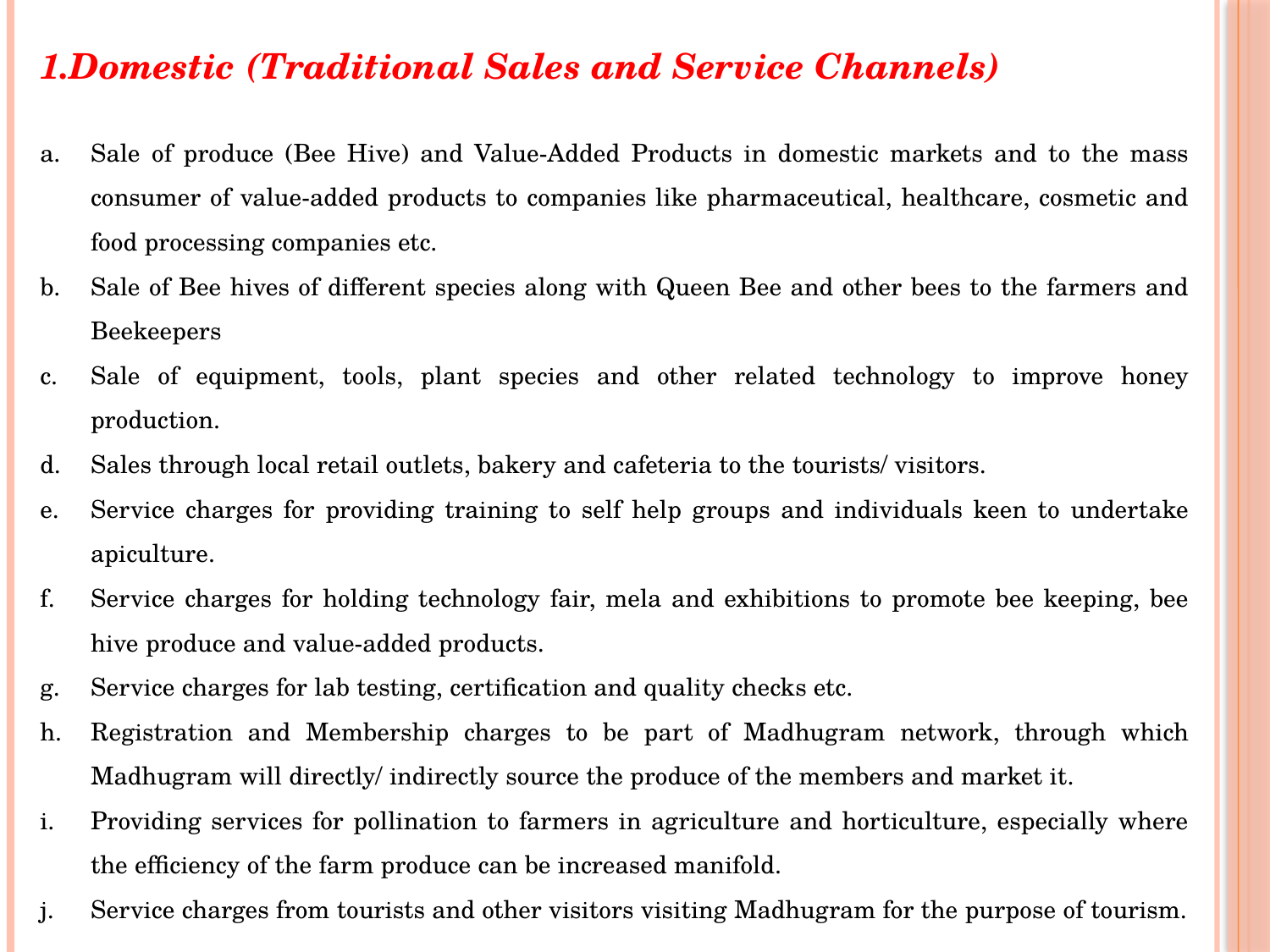

Domestic (Traditional Sales and Service Channels)
Sale of produce (Bee Hive) and Value-Added Products in domestic markets and to the mass consumer of value-added products to companies like pharmaceutical, healthcare, cosmetic and food processing companies etc.
Sale of Bee hives of different species along with Queen Bee and other bees to the farmers and Beekeepers
Sale of equipment, tools, plant species and other related technology to improve honey production.
Sales through local retail outlets, bakery and cafeteria to the tourists/ visitors.
Service charges for providing training to self help groups and individuals keen to undertake apiculture.
Service charges for holding technology fair, mela and exhibitions to promote bee keeping, bee hive produce and value-added products.
Service charges for lab testing, certification and quality checks etc.
Registration and Membership charges to be part of Madhugram network, through which Madhugram will directly/ indirectly source the produce of the members and market it.
Providing services for pollination to farmers in agriculture and horticulture, especially where the efficiency of the farm produce can be increased manifold.
Service charges from tourists and other visitors visiting Madhugram for the purpose of tourism.